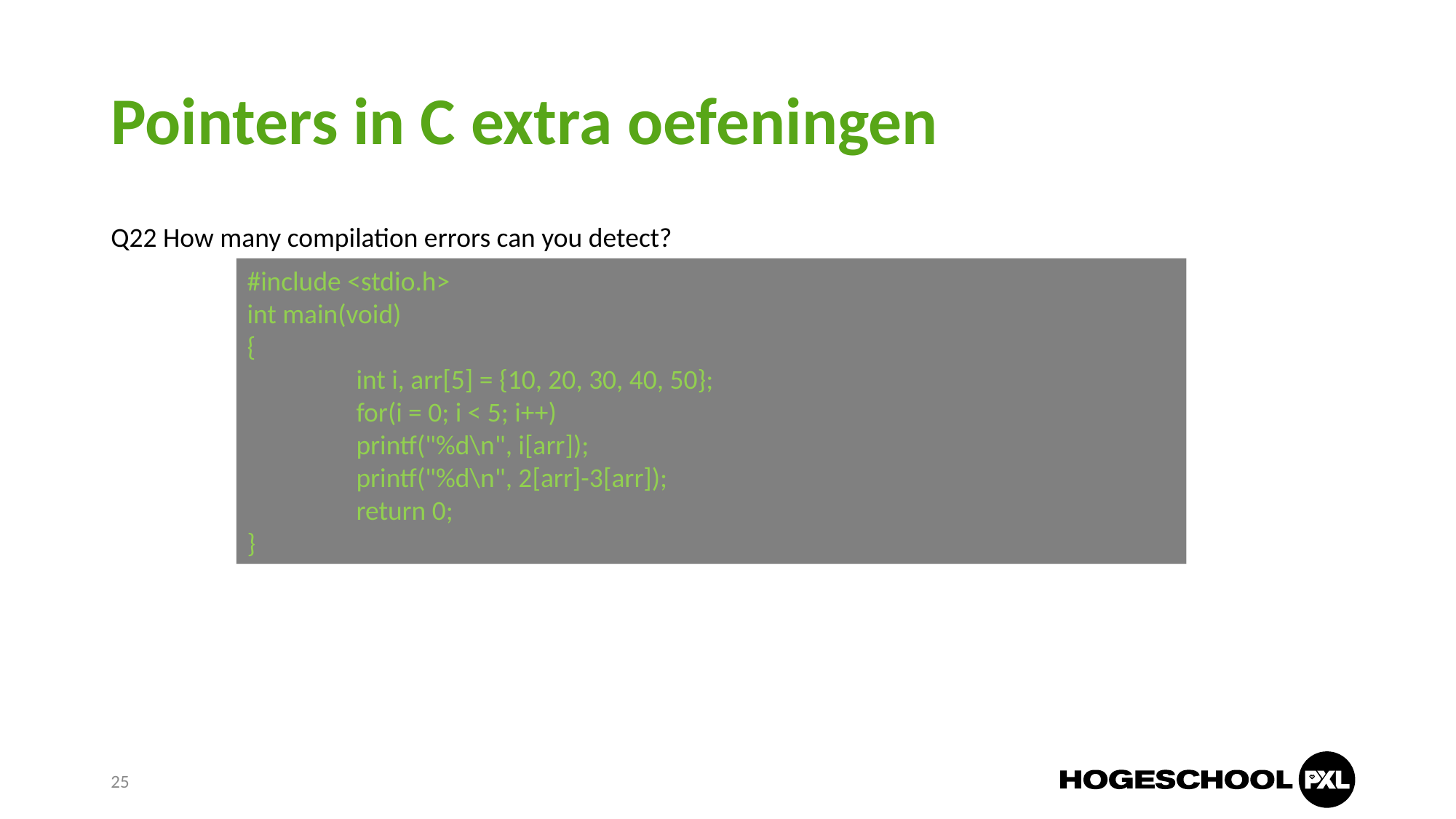

# Pointers in C extra oefeningen
Q22 How many compilation errors can you detect?
#include <stdio.h>
int main(void)
{
	int i, arr[5] = {10, 20, 30, 40, 50};
	for(i = 0; i < 5; i++)
	printf("%d\n", i[arr]);
	printf("%d\n", 2[arr]-3[arr]);
	return 0;
}
25